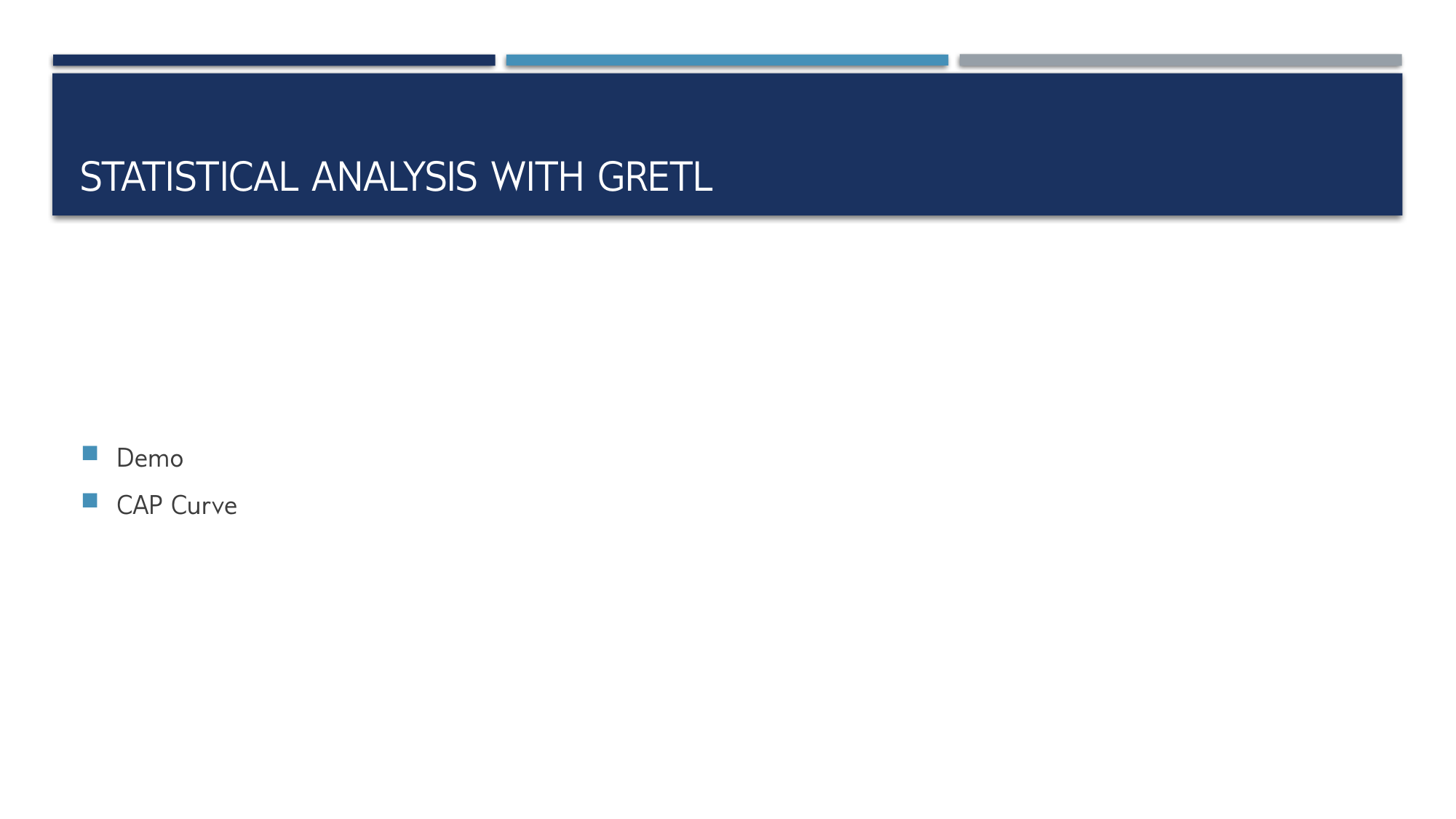

# Statistical Analysis with Gretl
Demo
CAP Curve